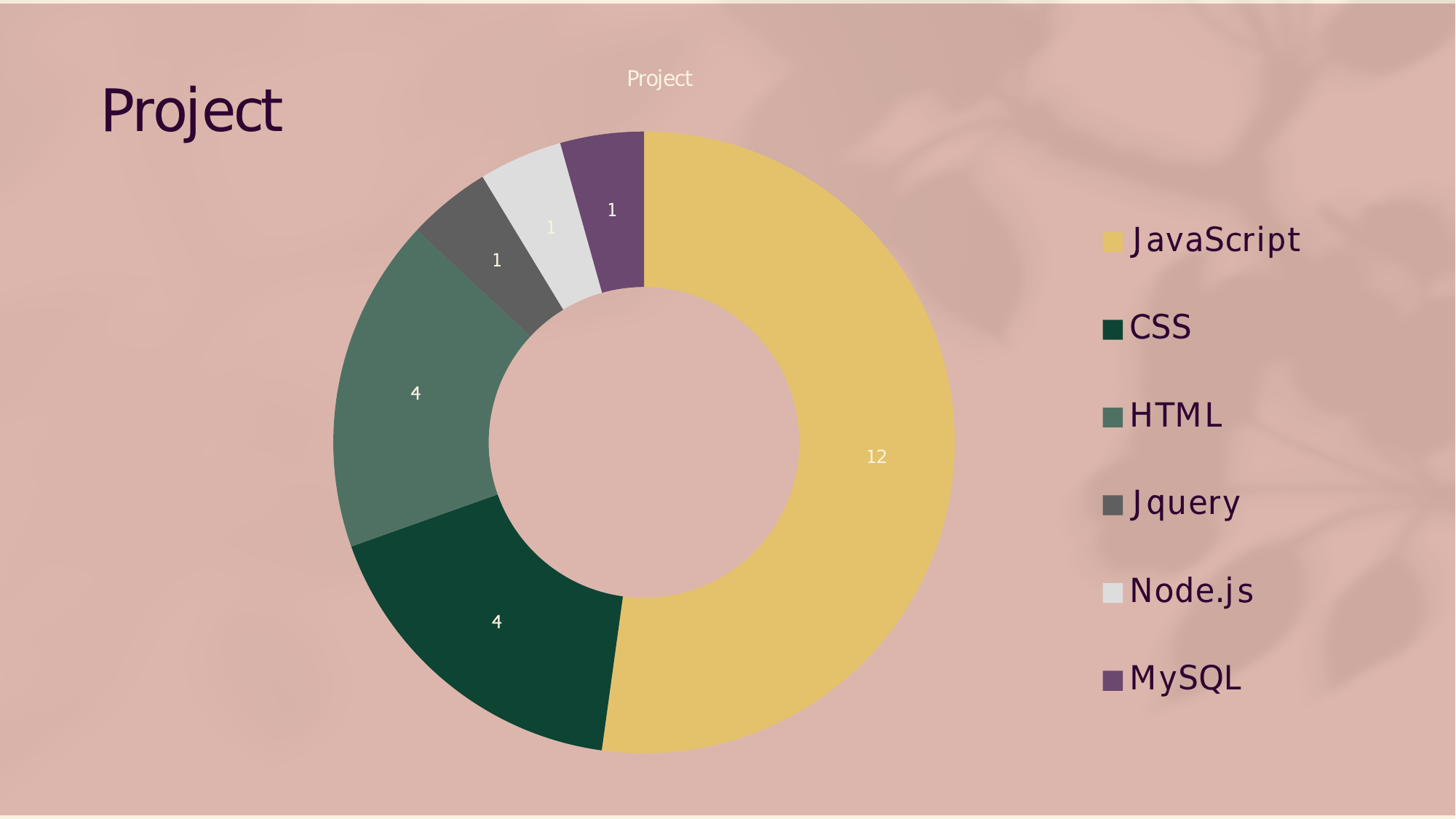

### Chart:

| Category | Project |
|---|---|
| JavaScript | 12.0 |
| CSS | 4.0 |
| HTML | 4.0 |
| Jquery | 1.0 |
| Node.js | 1.0 |
| MySQL | 1.0 |
Project